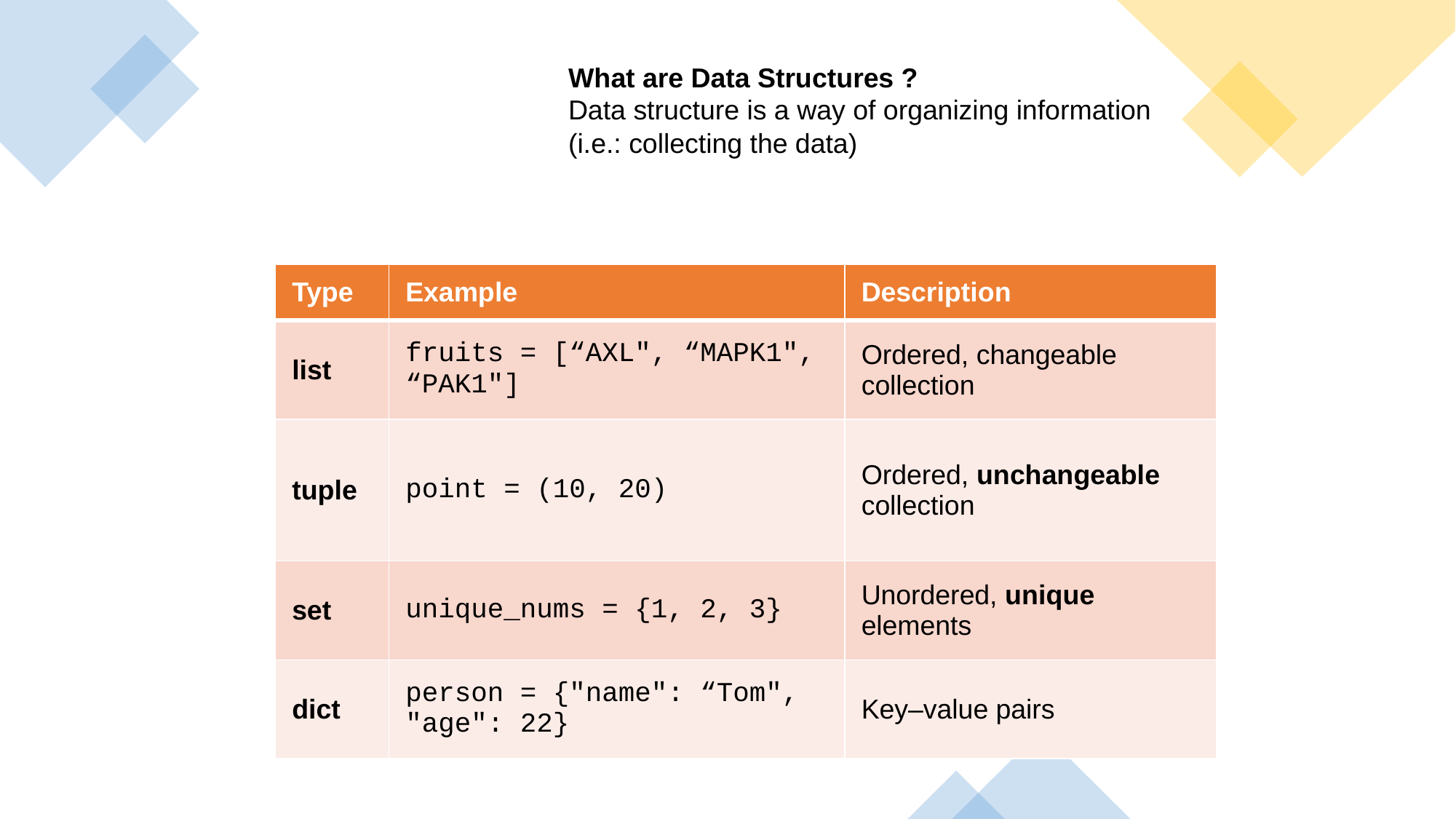

What are Data Structures ?
Data structure is a way of organizing information
(i.e.: collecting the data)

| Type | Example | Description |
| --- | --- | --- |
| list | fruits = [“AXL", “MAPK1", “PAK1"] | Ordered, changeable collection |
| tuple | point = (10, 20) | Ordered, unchangeable collection |
| set | unique\_nums = {1, 2, 3} | Unordered, unique elements |
| dict | person = {"name": “Tom", "age": 22} | Key–value pairs |